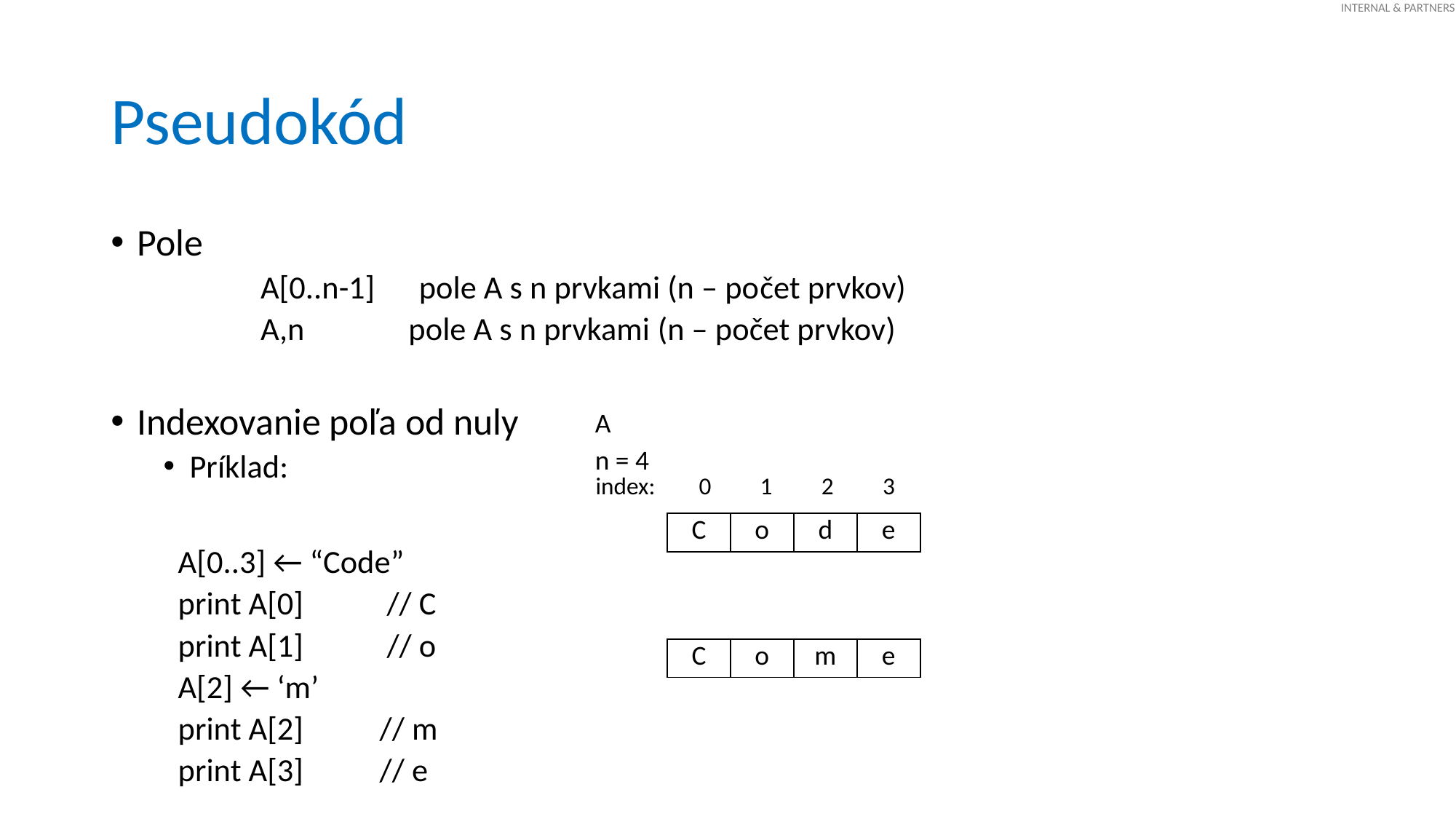

# Pseudokód
Pole
  		A[0..n-1]      pole A s n prvkami (n – počet prvkov)
  		A,n	       pole A s n prvkami (n – počet prvkov)

Indexovanie poľa od nuly
Príklad:

  A[0..3] ← “Code”
  print A[0]	    // C
  print A[1]	    // o
  A[2] ← ‘m’
  print A[2]	   // m
  print A[3]	   // e

A
n = 4
        index:        0         1         2         3
| C | o | d | e |
| --- | --- | --- | --- |
| C | o | m | e |
| --- | --- | --- | --- |